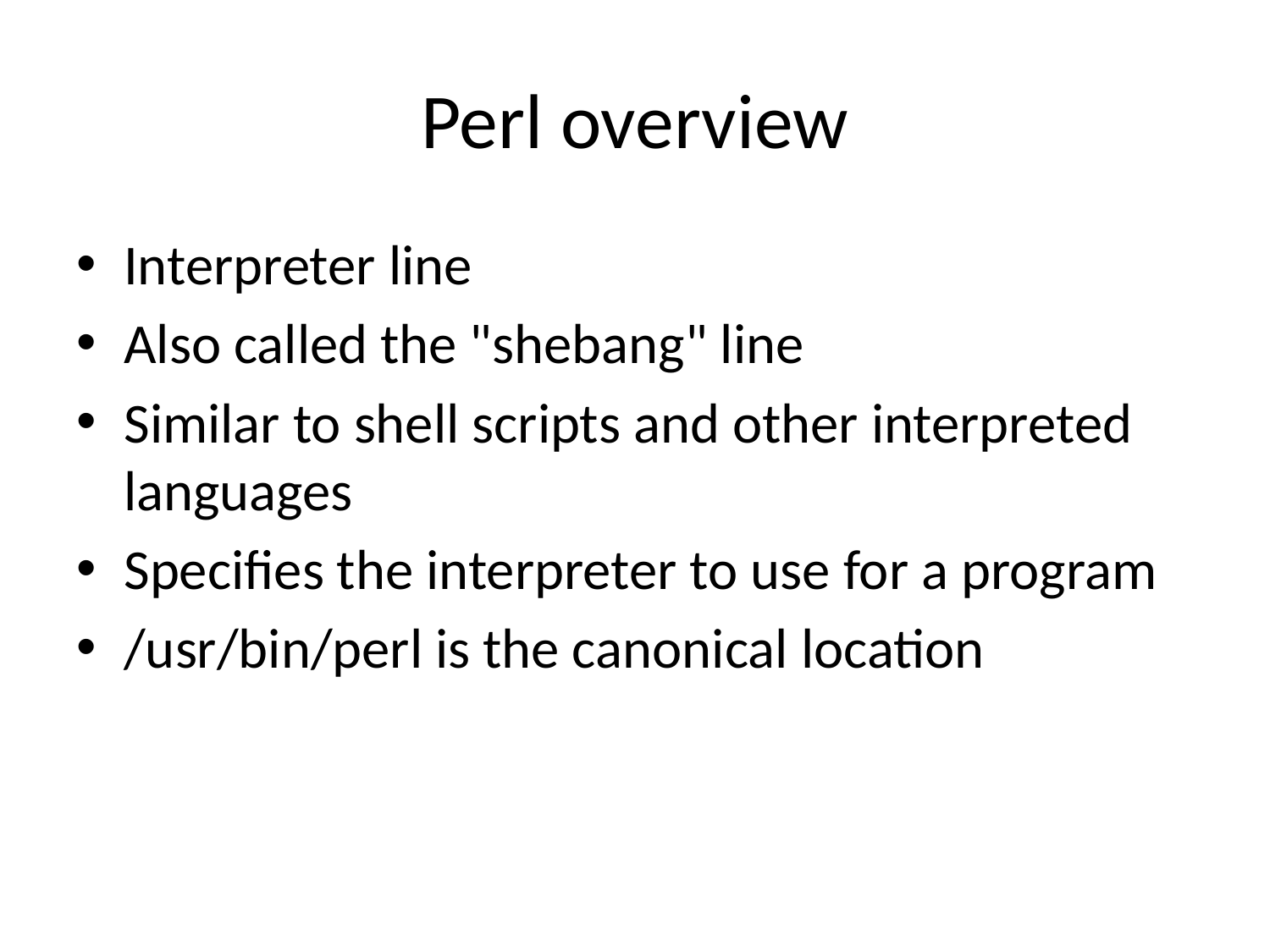

# Perl overview
Interpreter line
Also called the "shebang" line
Similar to shell scripts and other interpreted languages
Specifies the interpreter to use for a program
/usr/bin/perl is the canonical location